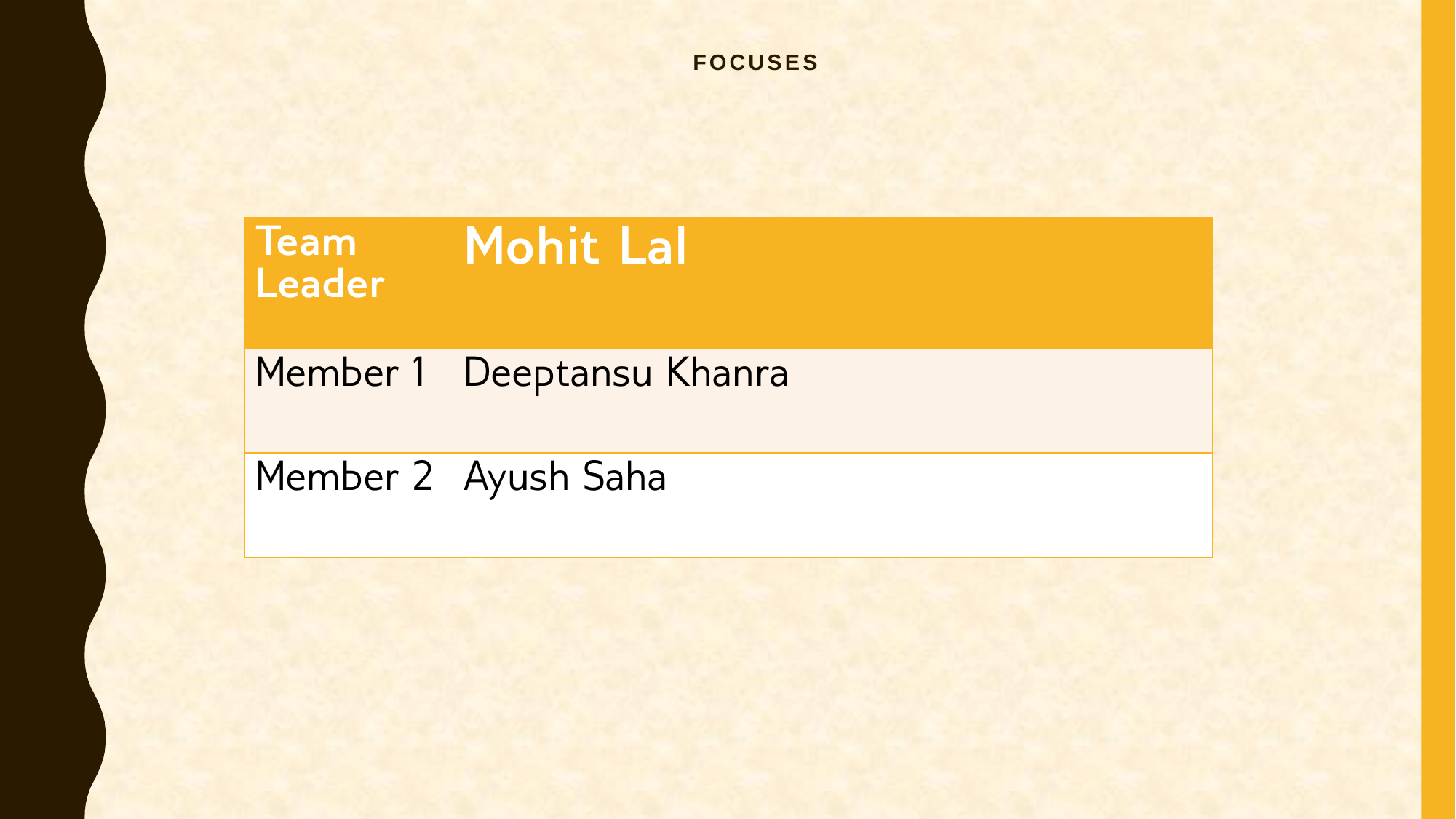

# Focuses
| Team Leader | Mohit Lal |
| --- | --- |
| Member 1 | Deeptansu Khanra |
| Member 2 | Ayush Saha |